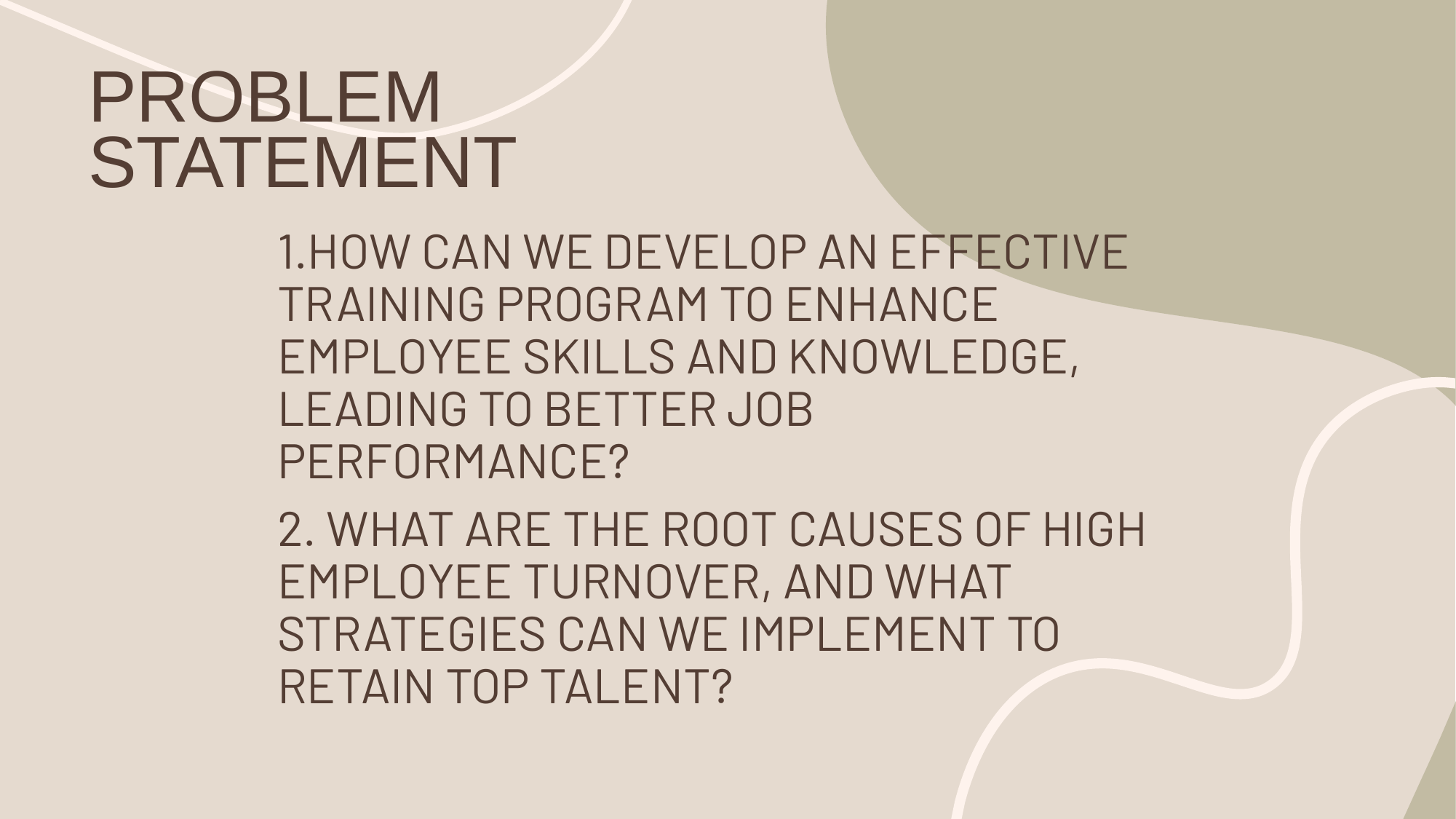

# PROBLEM STATEMENT
1.How can we develop an effective training program to enhance employee skills and knowledge, leading to better job performance?
2. What are the root causes of high employee turnover, and what strategies can we implement to retain top talent?